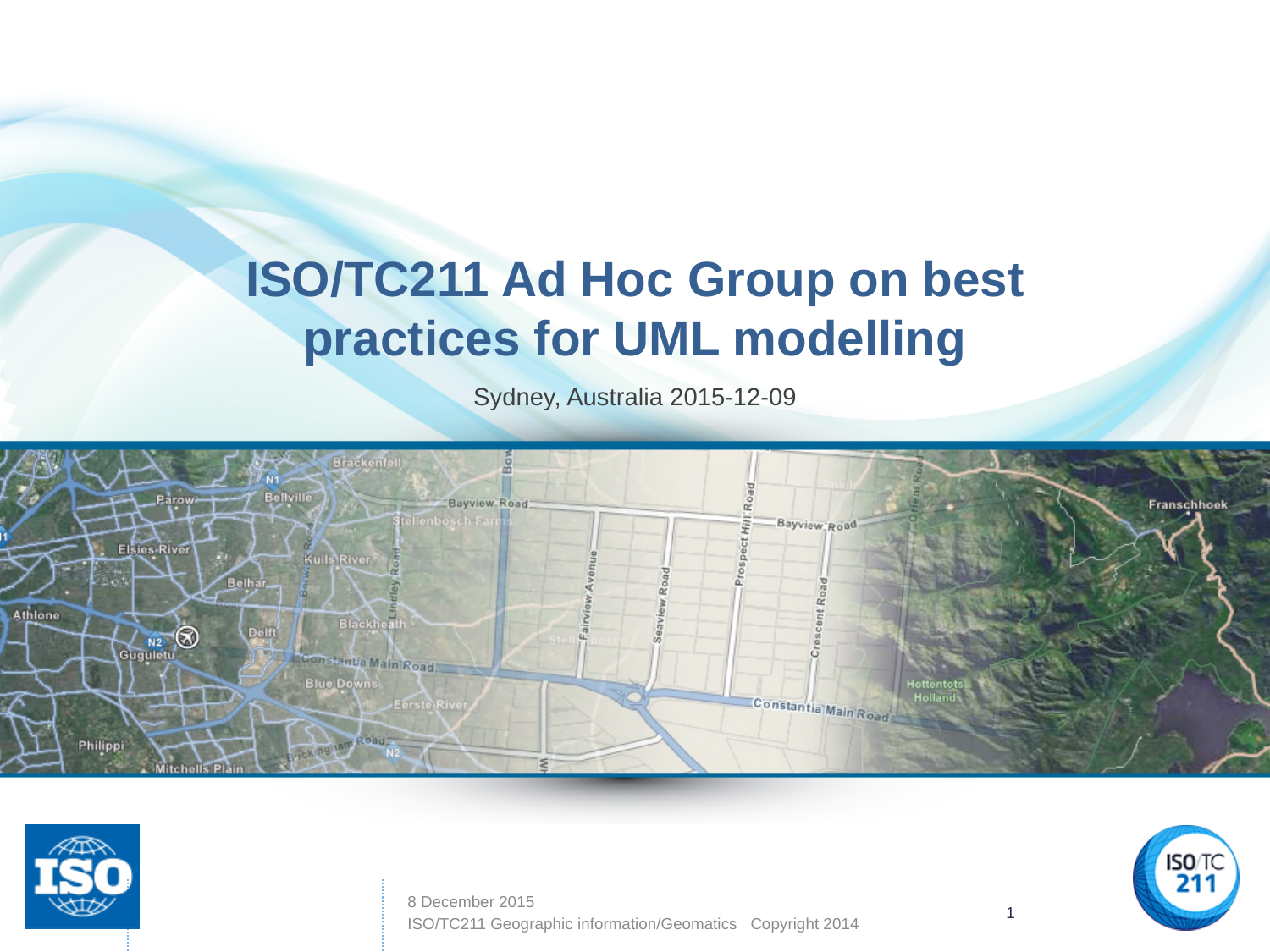

# ISO/TC211 Ad Hoc Group on best practices for UML modelling
Sydney, Australia 2015-12-09